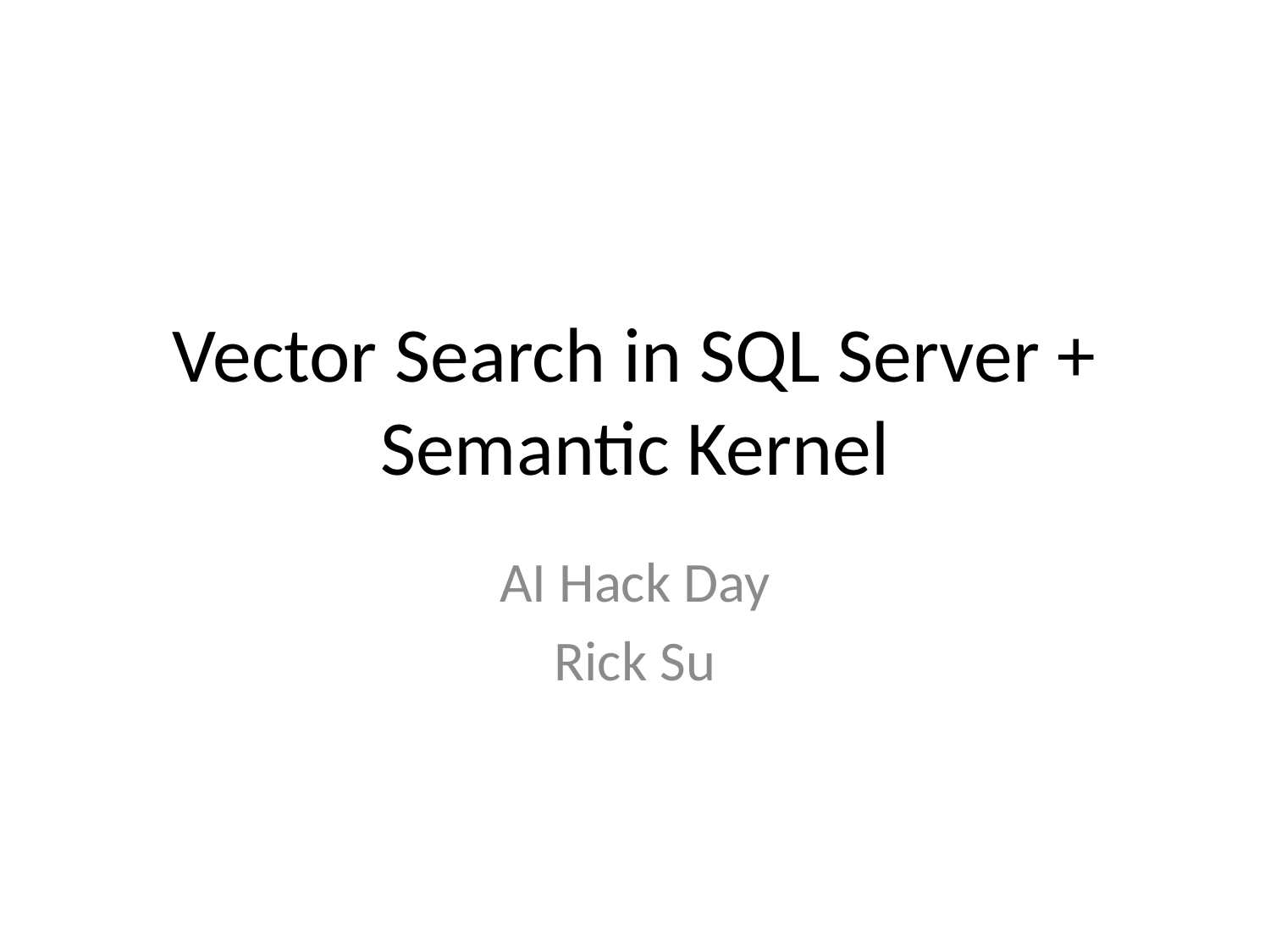

# Vector Search in SQL Server + Semantic Kernel
AI Hack Day
Rick Su